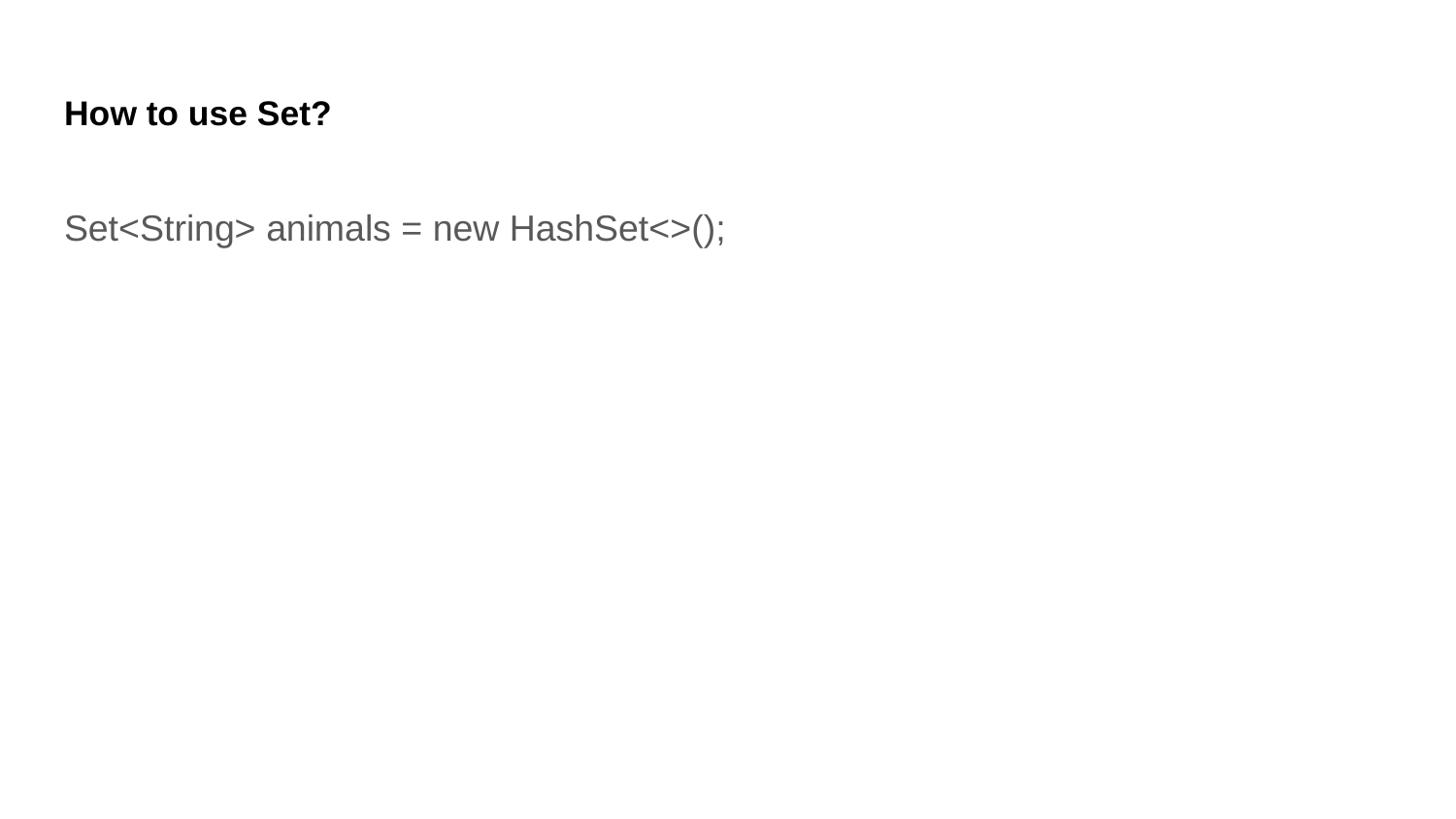

# How to use Set?

Set<String> animals = new HashSet<>();